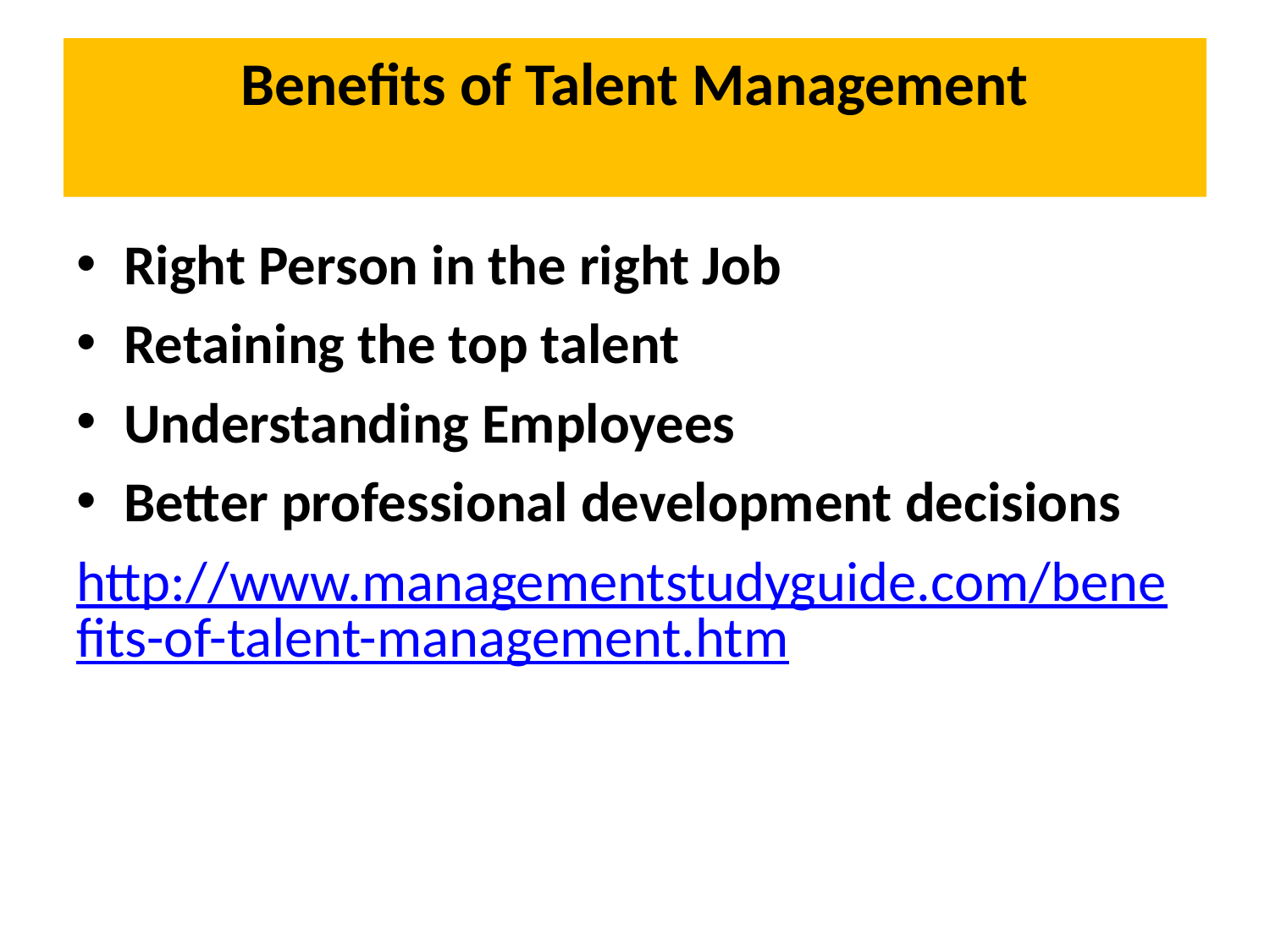

# Benefits of Talent Management
Right Person in the right Job
Retaining the top talent
Understanding Employees
Better professional development decisions
http://www.managementstudyguide.com/benefits-of-talent-management.htm